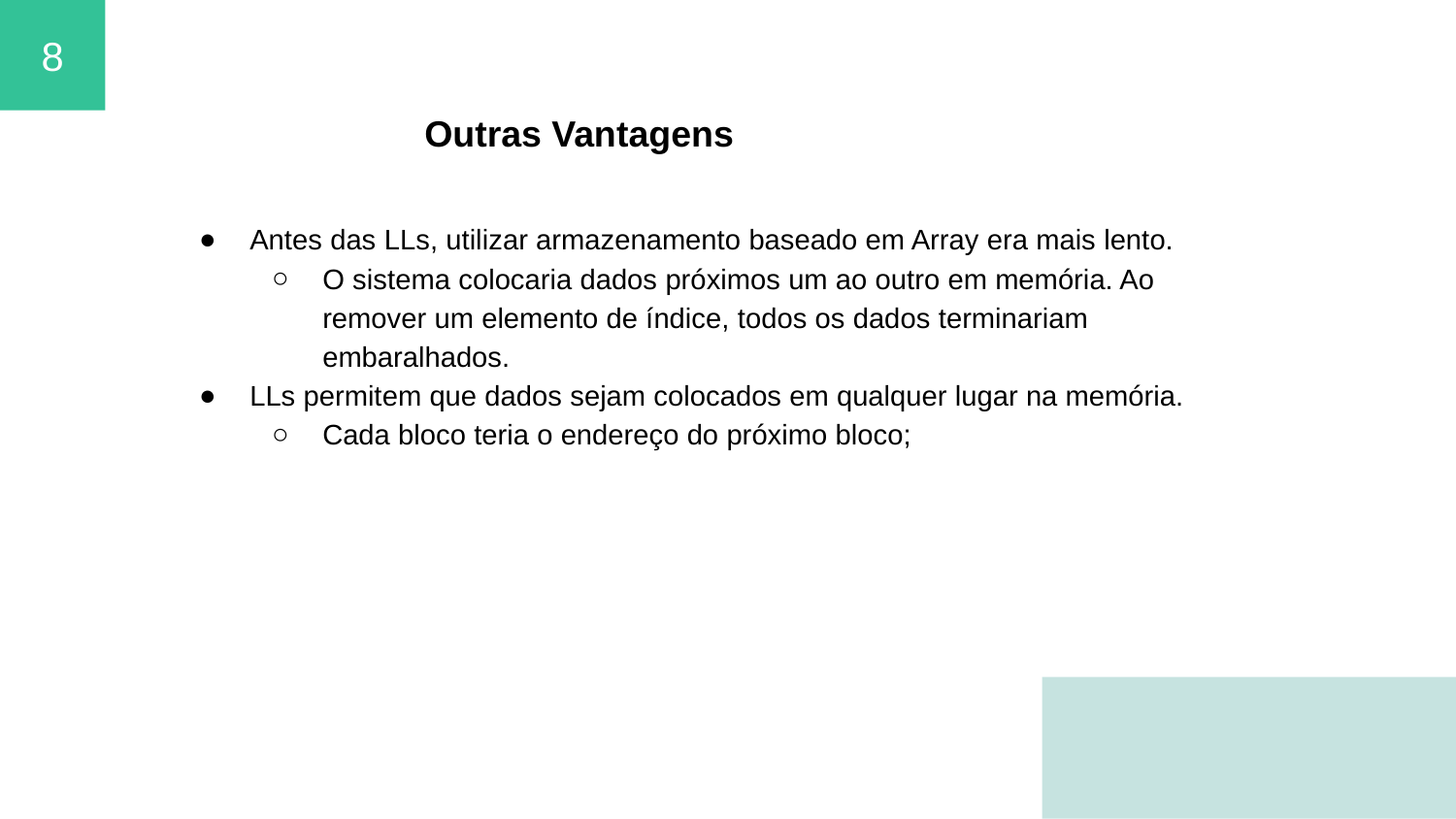

8
          Outras Vantagens

Antes das LLs, utilizar armazenamento baseado em Array era mais lento.
O sistema colocaria dados próximos um ao outro em memória. Ao remover um elemento de índice, todos os dados terminariam embaralhados.
LLs permitem que dados sejam colocados em qualquer lugar na memória.
Cada bloco teria o endereço do próximo bloco;